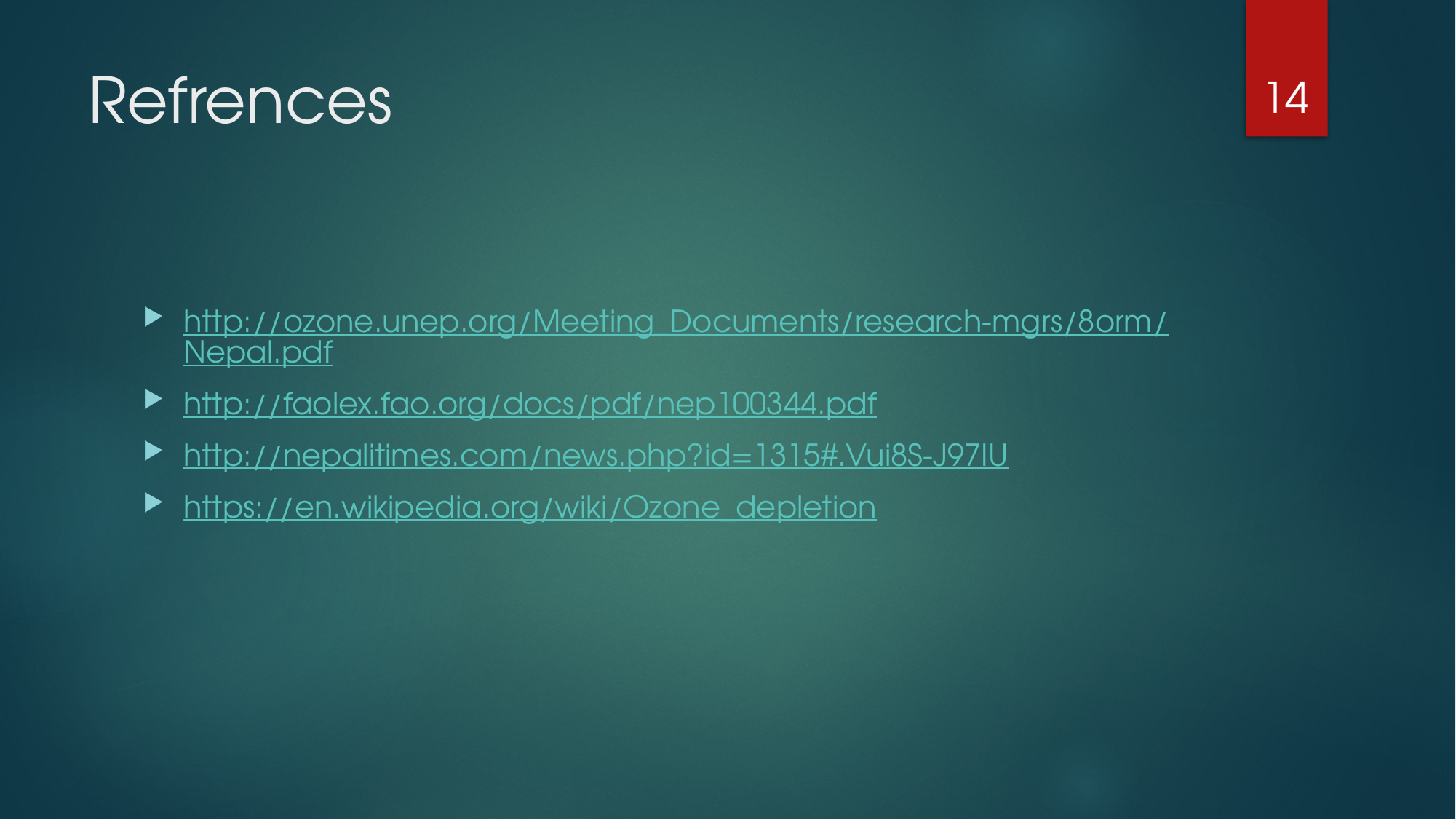

14
# Refrences

http://ozone.unep.org/Meeting_Documents/research-mgrs/8orm/Nepal.pdf
http://faolex.fao.org/docs/pdf/nep100344.pdf
http://nepalitimes.com/news.php?id=1315#.Vui8S-J97IU
https://en.wikipedia.org/wiki/Ozone_depletion